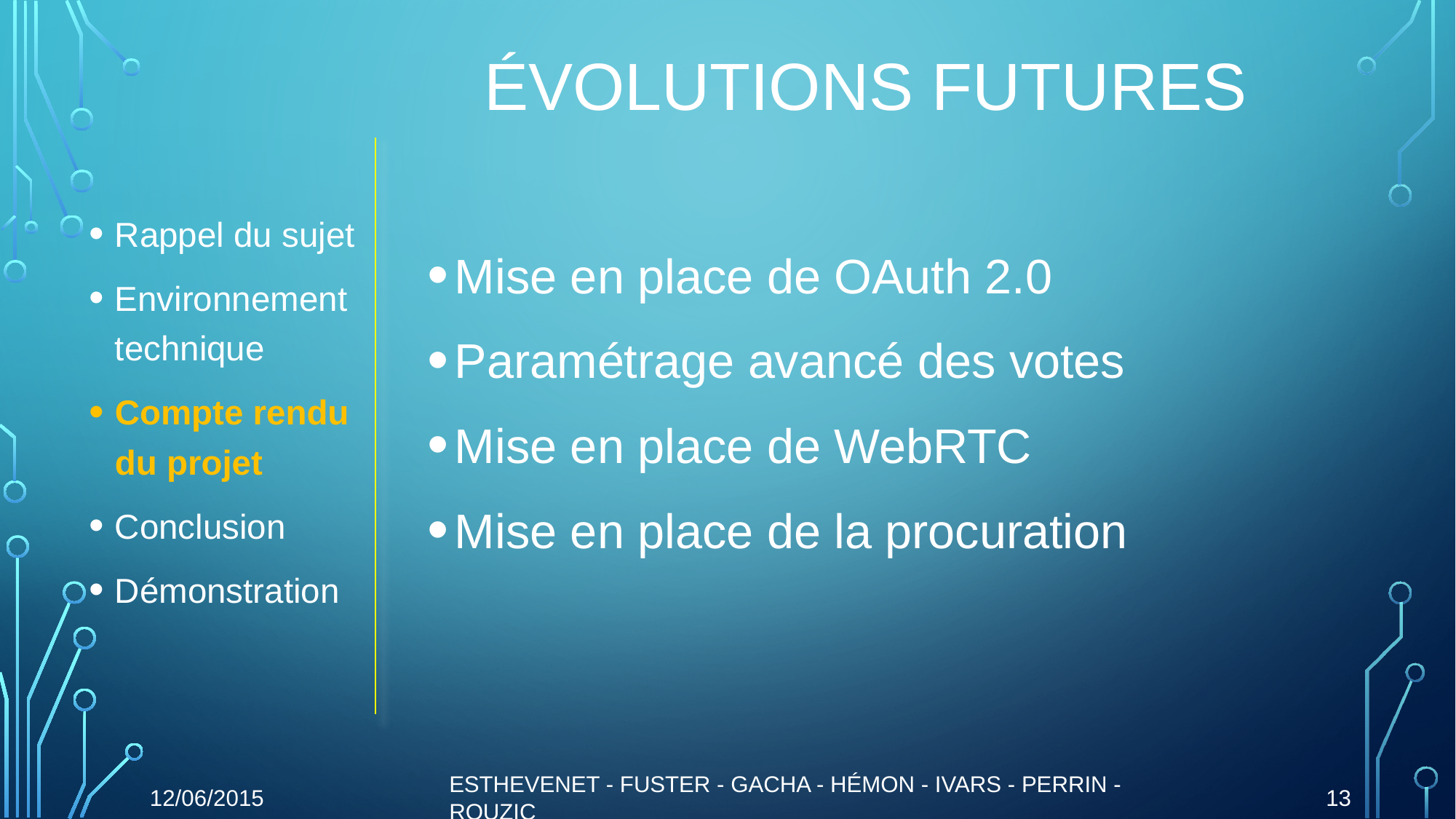

# Évolutions futures
Rappel du sujet
Environnement technique
Compte rendu du projet
Conclusion
Démonstration

Mise en place de OAuth 2.0
Paramétrage avancé des votes
Mise en place de WebRTC
Mise en place de la procuration
12/06/2015
ESTHEVENET - FUSTER - GACHA - HÉMON - IVARS - PERRIN - ROUZIC
13